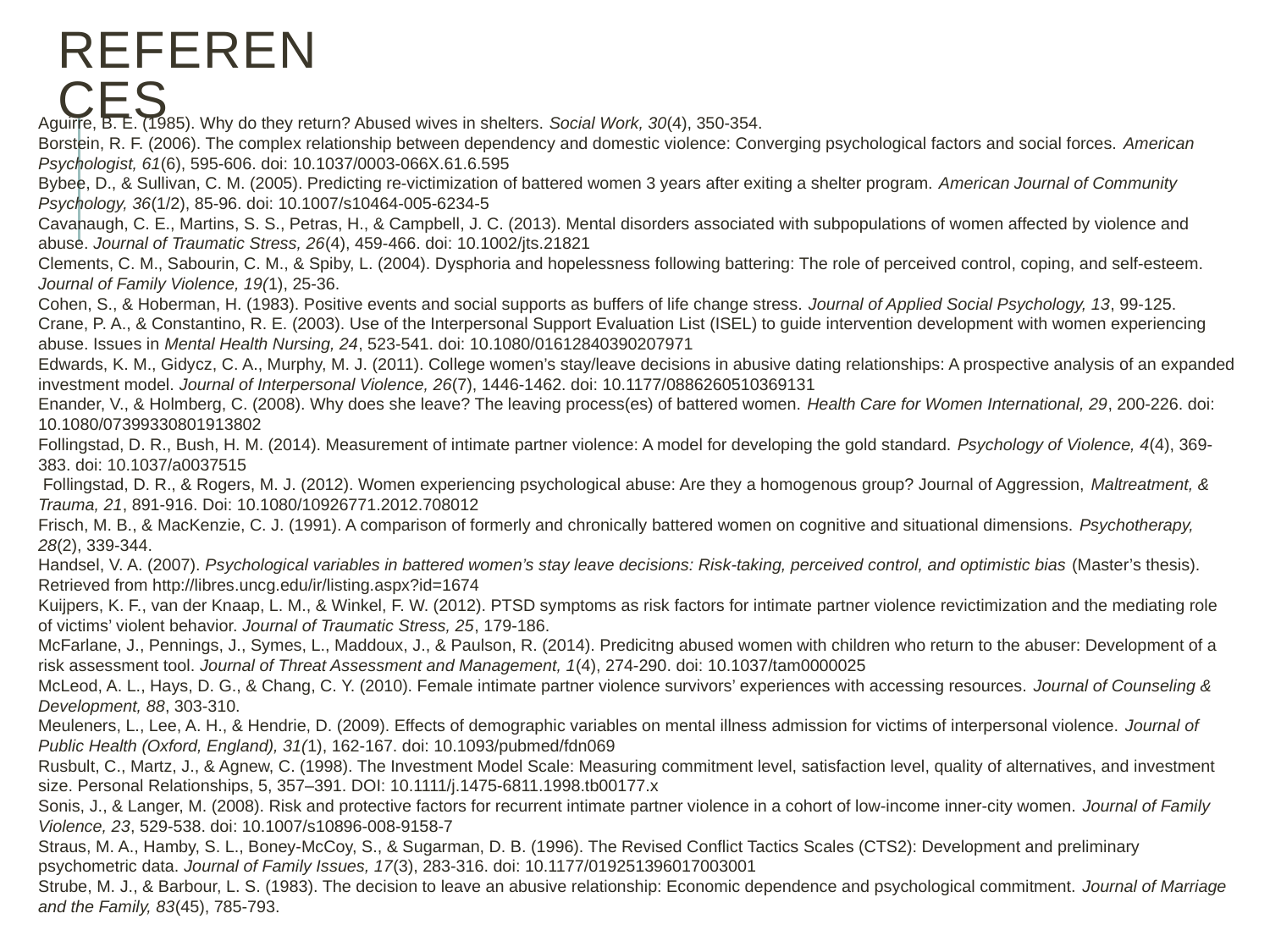

References
Aguirre, B. E. (1985). Why do they return? Abused wives in shelters. Social Work, 30(4), 350-354.
Borstein, R. F. (2006). The complex relationship between dependency and domestic violence: Converging psychological factors and social forces. American Psychologist, 61(6), 595-606. doi: 10.1037/0003-066X.61.6.595
Bybee, D., & Sullivan, C. M. (2005). Predicting re-victimization of battered women 3 years after exiting a shelter program. American Journal of Community Psychology, 36(1/2), 85-96. doi: 10.1007/s10464-005-6234-5
Cavanaugh, C. E., Martins, S. S., Petras, H., & Campbell, J. C. (2013). Mental disorders associated with subpopulations of women affected by violence and abuse. Journal of Traumatic Stress, 26(4), 459-466. doi: 10.1002/jts.21821
Clements, C. M., Sabourin, C. M., & Spiby, L. (2004). Dysphoria and hopelessness following battering: The role of perceived control, coping, and self-esteem. Journal of Family Violence, 19(1), 25-36.
Cohen, S., & Hoberman, H. (1983). Positive events and social supports as buffers of life change stress. Journal of Applied Social Psychology, 13, 99-125.
Crane, P. A., & Constantino, R. E. (2003). Use of the Interpersonal Support Evaluation List (ISEL) to guide intervention development with women experiencing abuse. Issues in Mental Health Nursing, 24, 523-541. doi: 10.1080/01612840390207971
Edwards, K. M., Gidycz, C. A., Murphy, M. J. (2011). College women’s stay/leave decisions in abusive dating relationships: A prospective analysis of an expanded investment model. Journal of Interpersonal Violence, 26(7), 1446-1462. doi: 10.1177/0886260510369131
Enander, V., & Holmberg, C. (2008). Why does she leave? The leaving process(es) of battered women. Health Care for Women International, 29, 200-226. doi: 10.1080/07399330801913802
Follingstad, D. R., Bush, H. M. (2014). Measurement of intimate partner violence: A model for developing the gold standard. Psychology of Violence, 4(4), 369-383. doi: 10.1037/a0037515
 Follingstad, D. R., & Rogers, M. J. (2012). Women experiencing psychological abuse: Are they a homogenous group? Journal of Aggression, Maltreatment, & Trauma, 21, 891-916. Doi: 10.1080/10926771.2012.708012
Frisch, M. B., & MacKenzie, C. J. (1991). A comparison of formerly and chronically battered women on cognitive and situational dimensions. Psychotherapy, 28(2), 339-344.
Handsel, V. A. (2007). Psychological variables in battered women’s stay leave decisions: Risk-taking, perceived control, and optimistic bias (Master’s thesis). Retrieved from http://libres.uncg.edu/ir/listing.aspx?id=1674
Kuijpers, K. F., van der Knaap, L. M., & Winkel, F. W. (2012). PTSD symptoms as risk factors for intimate partner violence revictimization and the mediating role of victims’ violent behavior. Journal of Traumatic Stress, 25, 179-186.
McFarlane, J., Pennings, J., Symes, L., Maddoux, J., & Paulson, R. (2014). Predicitng abused women with children who return to the abuser: Development of a risk assessment tool. Journal of Threat Assessment and Management, 1(4), 274-290. doi: 10.1037/tam0000025
McLeod, A. L., Hays, D. G., & Chang, C. Y. (2010). Female intimate partner violence survivors’ experiences with accessing resources. Journal of Counseling & Development, 88, 303-310.
Meuleners, L., Lee, A. H., & Hendrie, D. (2009). Effects of demographic variables on mental illness admission for victims of interpersonal violence. Journal of Public Health (Oxford, England), 31(1), 162-167. doi: 10.1093/pubmed/fdn069
Rusbult, C., Martz, J., & Agnew, C. (1998). The Investment Model Scale: Measuring commitment level, satisfaction level, quality of alternatives, and investment size. Personal Relationships, 5, 357–391. DOI: 10.1111/j.1475-6811.1998.tb00177.x
Sonis, J., & Langer, M. (2008). Risk and protective factors for recurrent intimate partner violence in a cohort of low-income inner-city women. Journal of Family Violence, 23, 529-538. doi: 10.1007/s10896-008-9158-7
Straus, M. A., Hamby, S. L., Boney-McCoy, S., & Sugarman, D. B. (1996). The Revised Conflict Tactics Scales (CTS2): Development and preliminary psychometric data. Journal of Family Issues, 17(3), 283-316. doi: 10.1177/019251396017003001
Strube, M. J., & Barbour, L. S. (1983). The decision to leave an abusive relationship: Economic dependence and psychological commitment. Journal of Marriage and the Family, 83(45), 785-793.